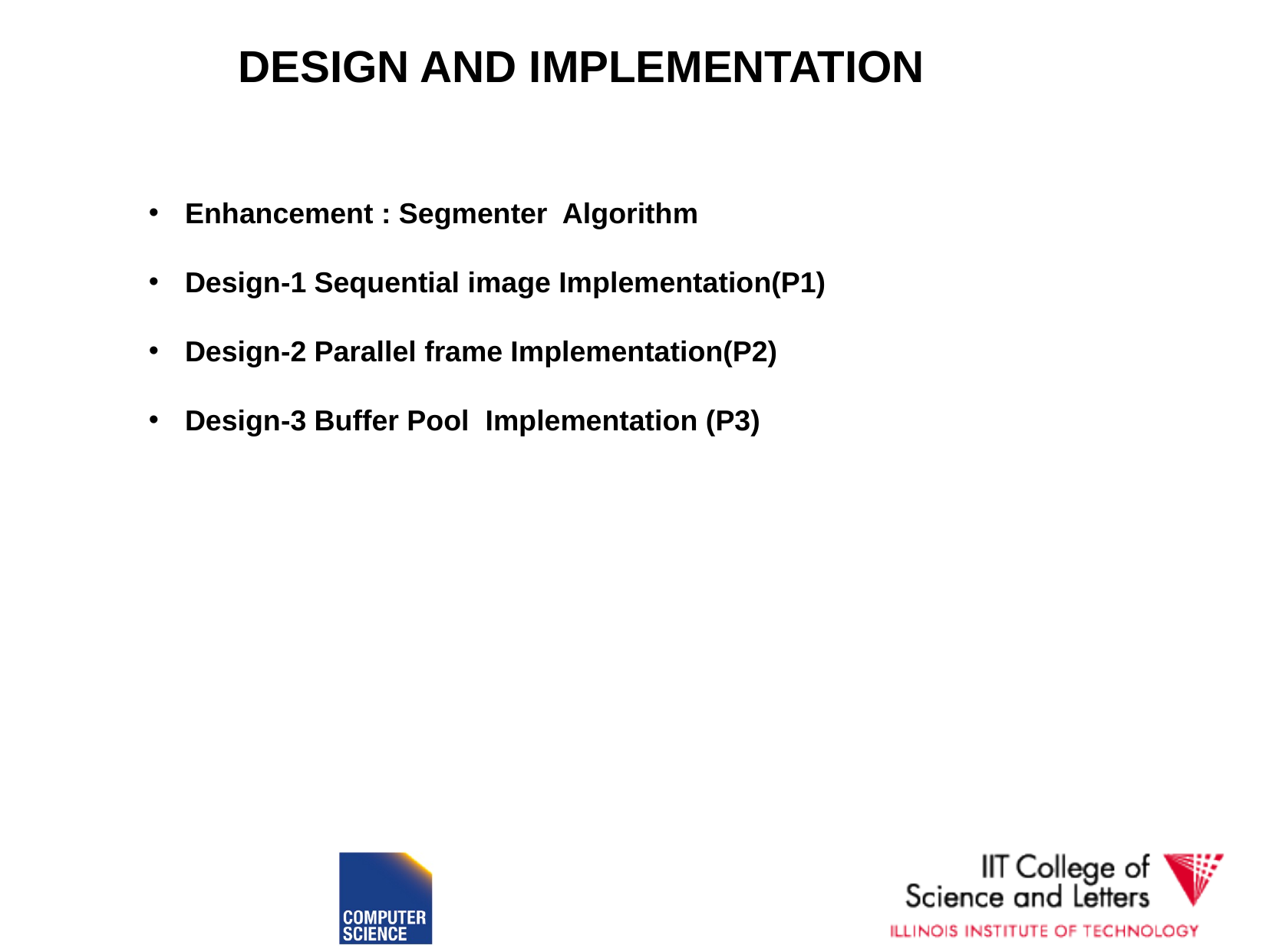

DESIGN AND IMPLEMENTATION
Enhancement : Segmenter  Algorithm

Design-1 Sequential image Implementation(P1)

Design-2 Parallel frame Implementation(P2)

Design-3 Buffer Pool  Implementation (P3)